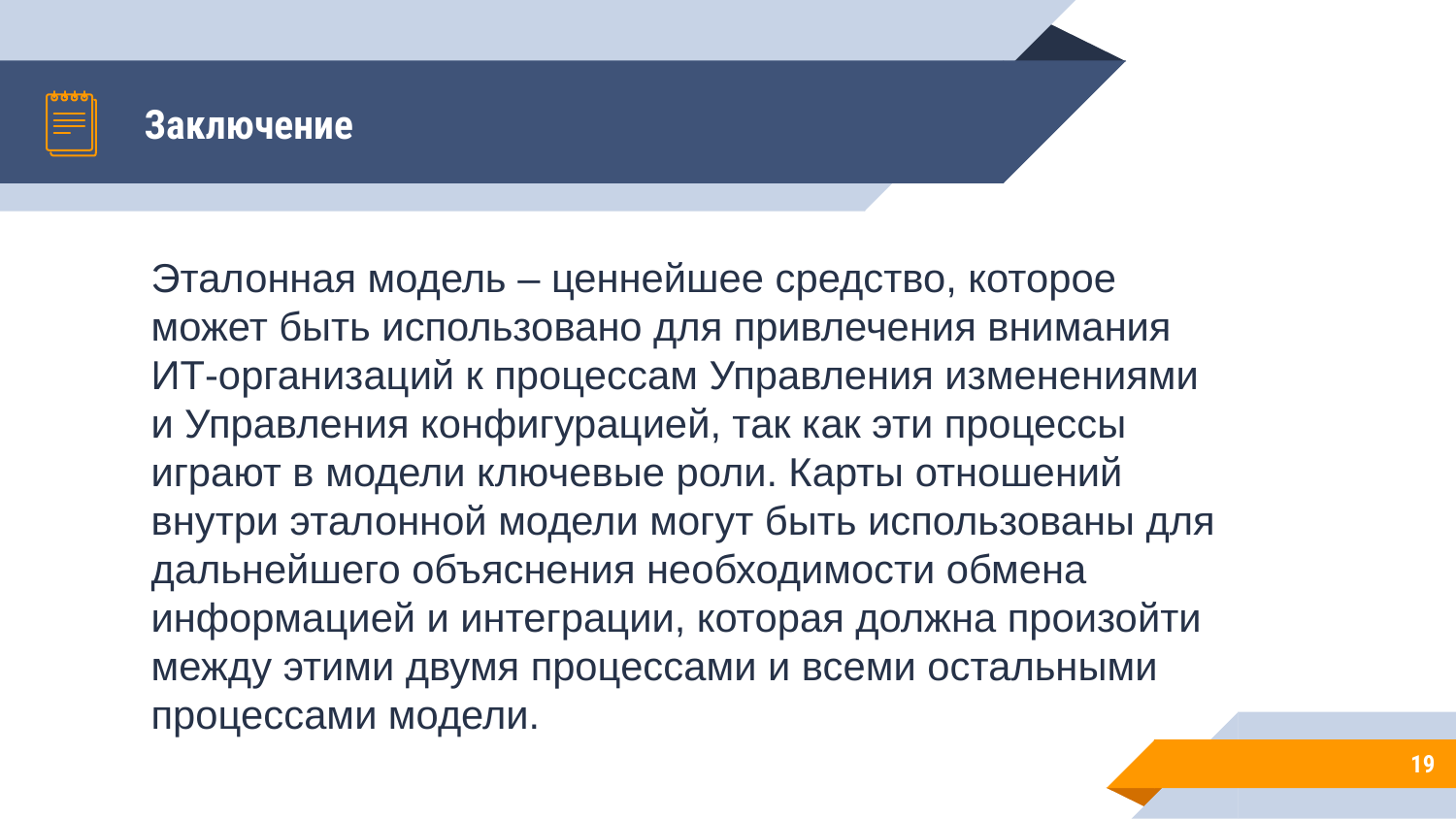

# Заключение

Эталонная модель – ценнейшее средство, которое может быть использовано для привлечения внимания ИТ-организаций к процессам Управления изменениями и Управления конфигурацией, так как эти процессы играют в модели ключевые роли. Карты отношений внутри эталонной модели могут быть использованы для дальнейшего объяснения необходимости обмена информацией и интеграции, которая должна произойти между этими двумя процессами и всеми остальными процессами модели.
19